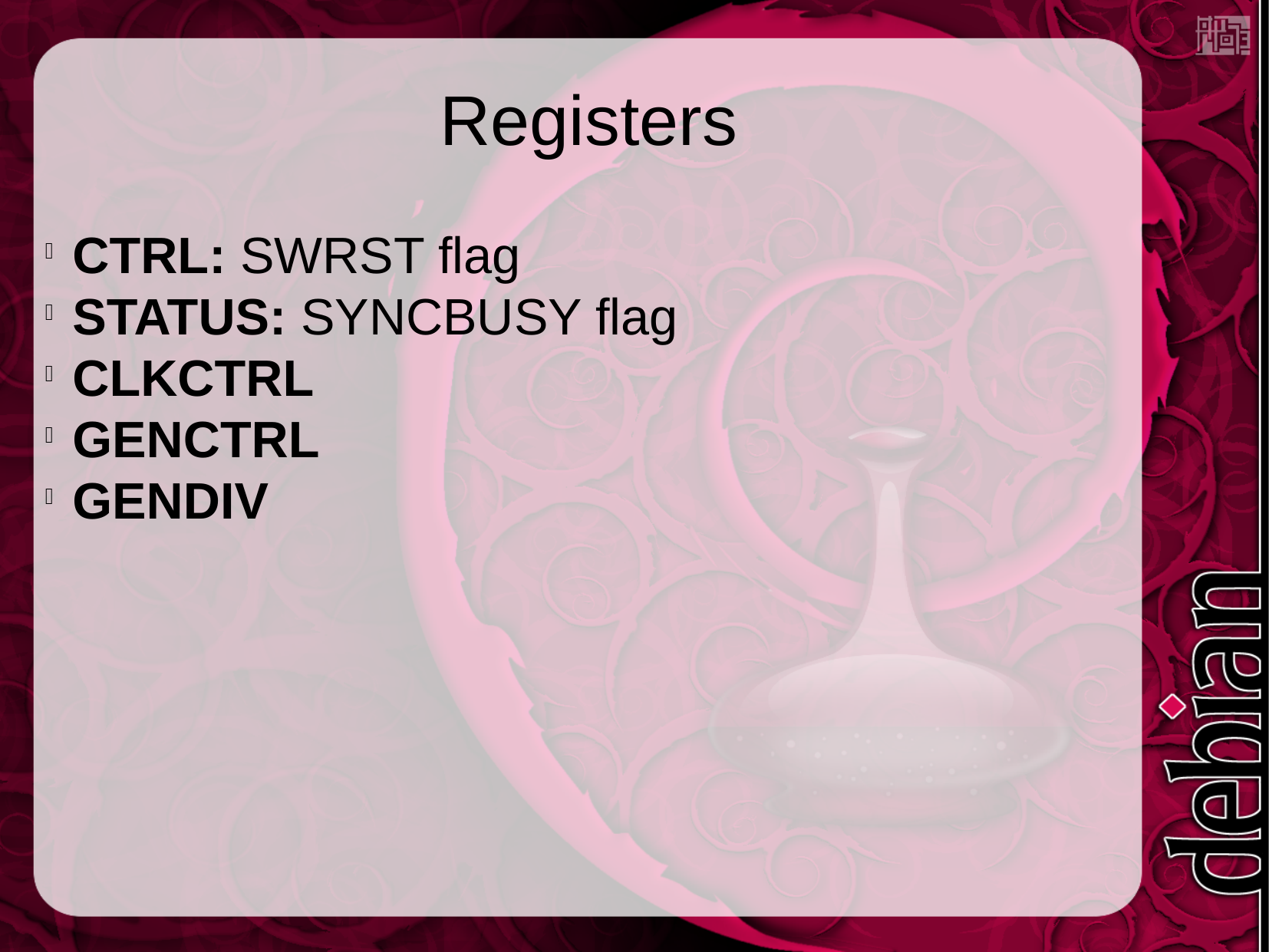

Registers
CTRL: SWRST flag
STATUS: SYNCBUSY flag
CLKCTRL
GENCTRL
GENDIV